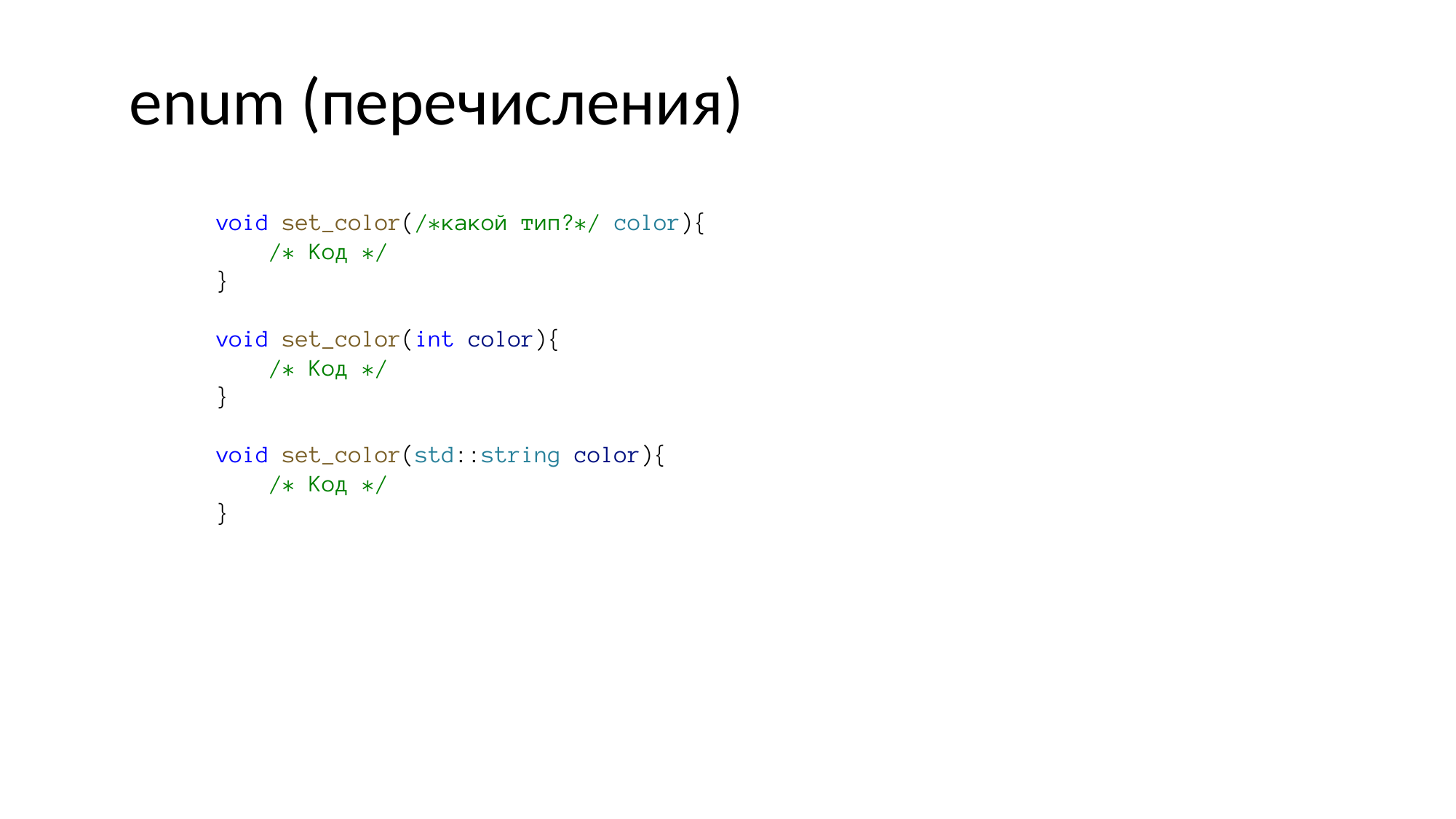

enum (перечисления)
void set_color(/*какой тип?*/ color){
    /* Код */
}

void set_color(int color){
    /* Код */
}
void set_color(std::string color){
    /* Код */
}